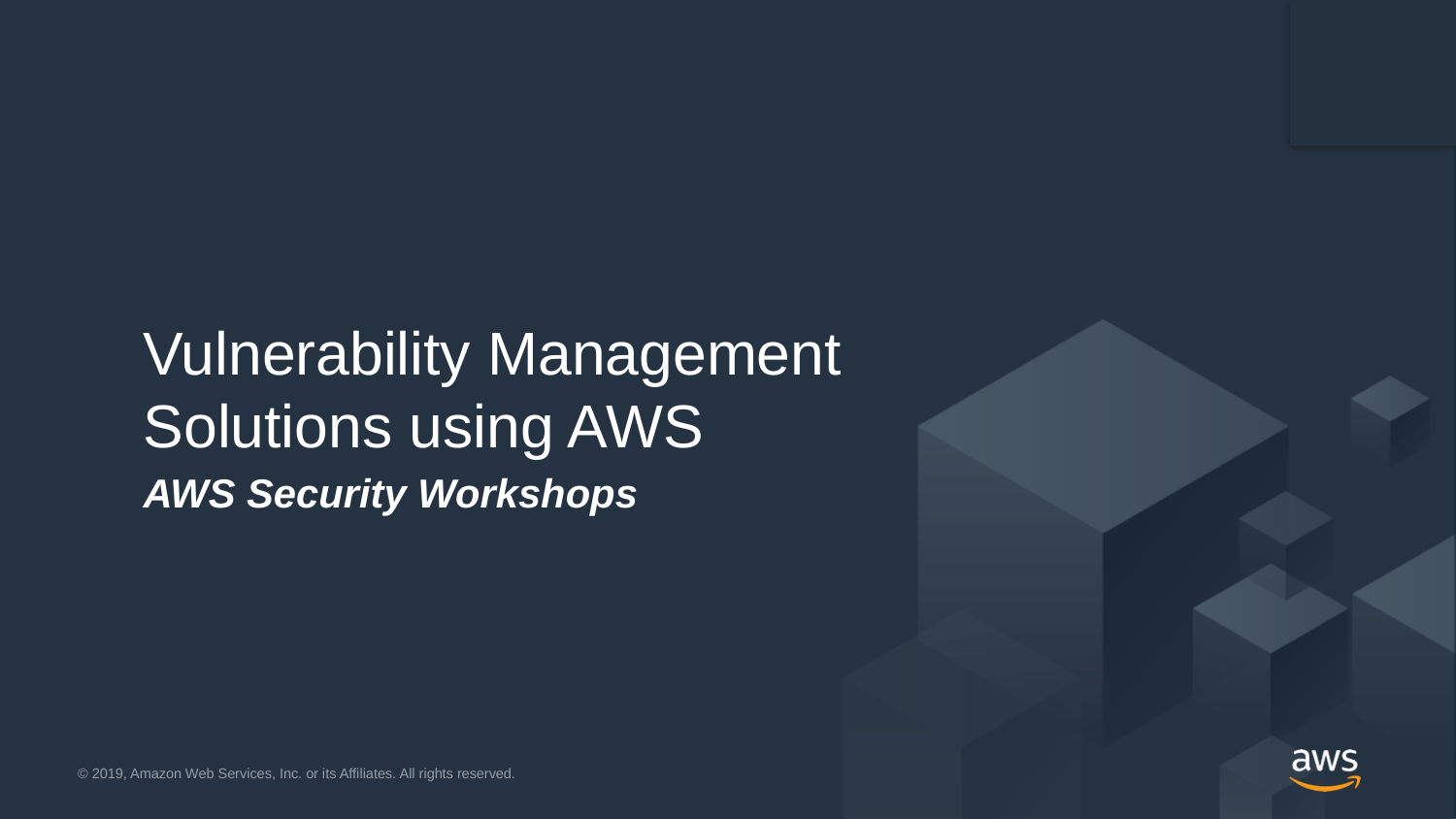

Vulnerability Management Solutions using AWS
AWS Security Workshops